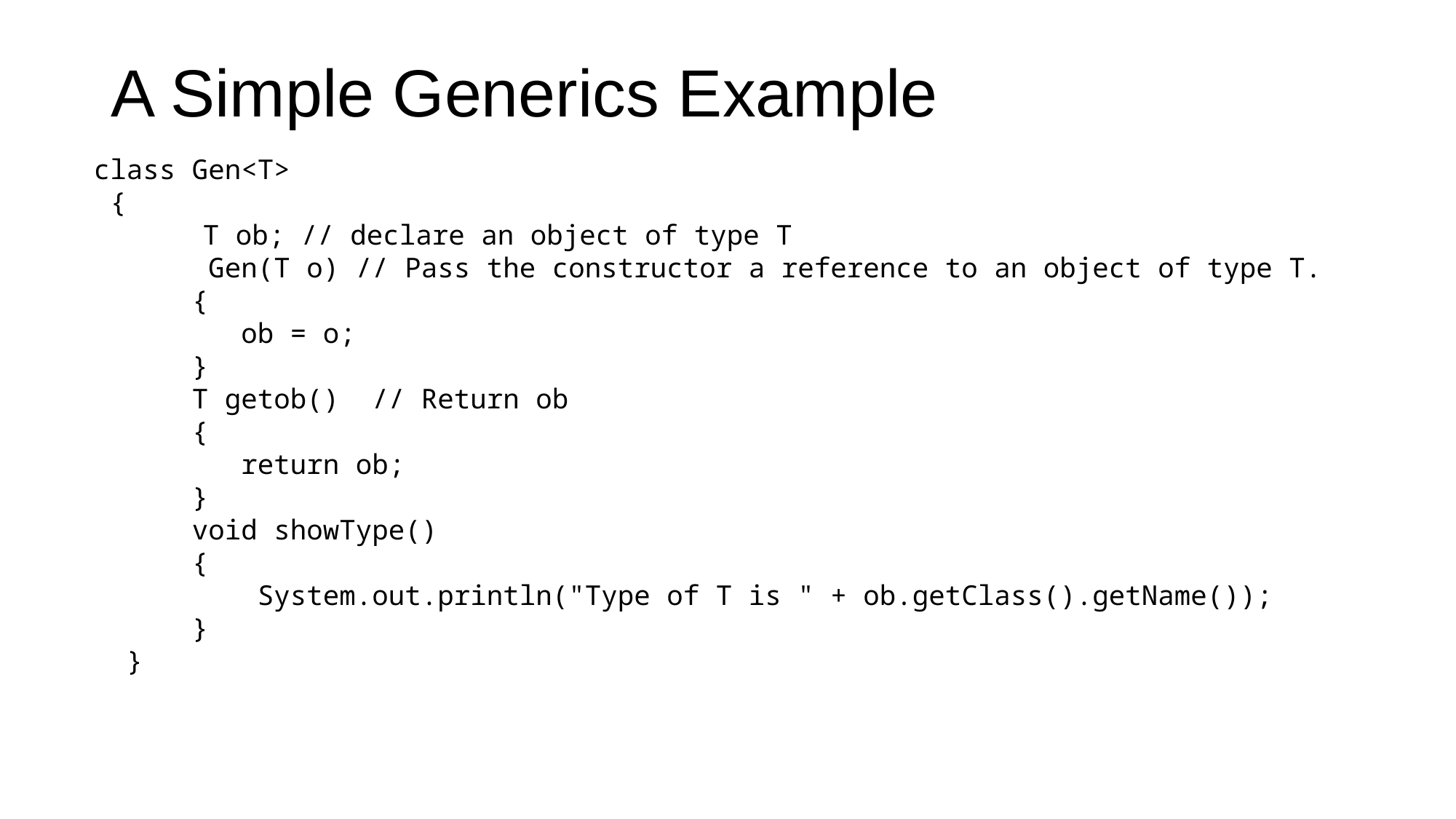

# A Simple Generics Example
class Gen<T>
 {
	T ob; // declare an object of type T
       Gen(T o) // Pass the constructor a reference to an object of type T.
      {
         ob = o;
      }
      T getob()  // Return ob
      {
         return ob;
      }
      void showType()
      {
          System.out.println("Type of T is " + ob.getClass().getName());
      }
  }